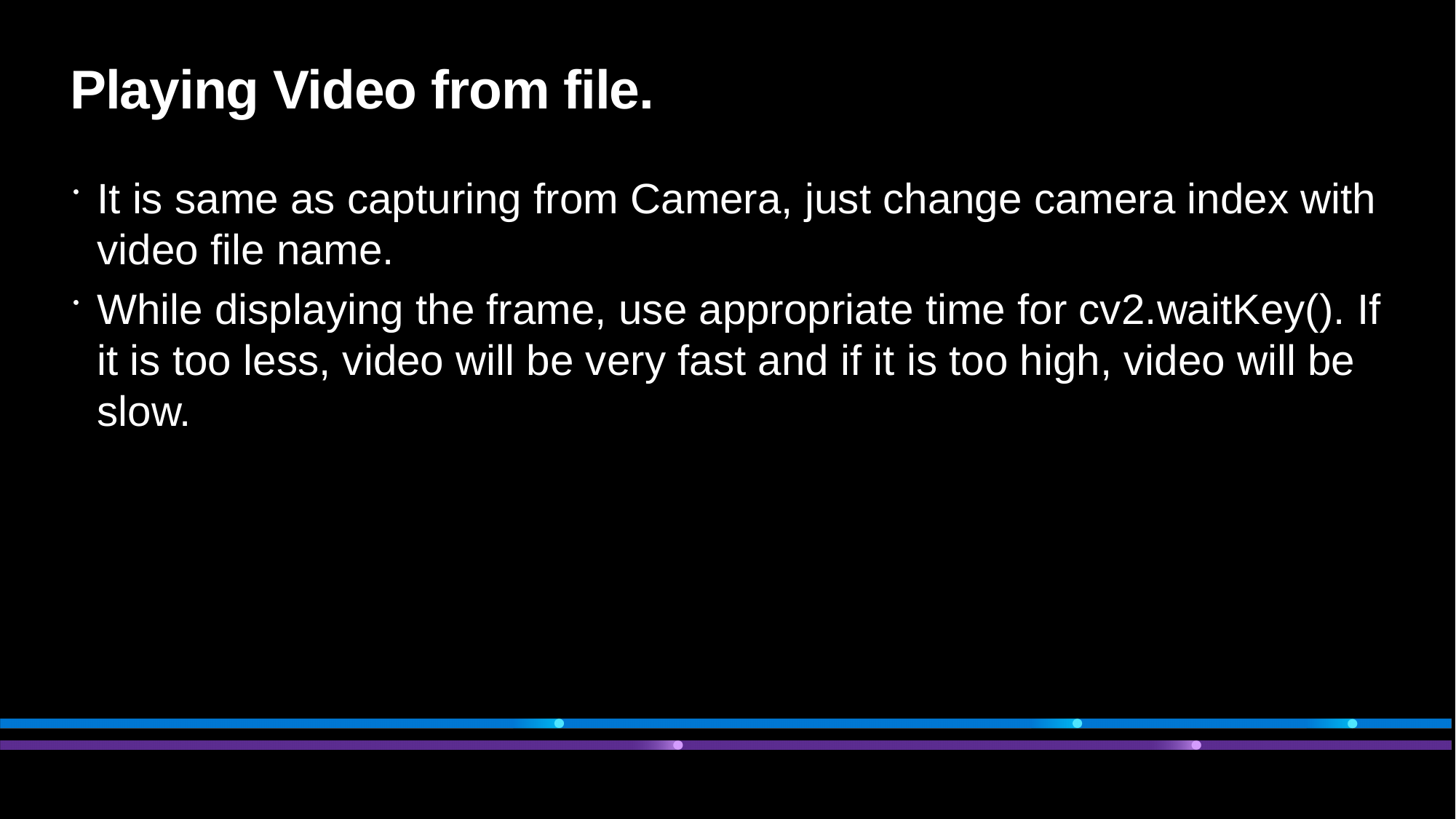

# Playing Video from file.
It is same as capturing from Camera, just change camera index with video file name.
While displaying the frame, use appropriate time for cv2.waitKey(). If it is too less, video will be very fast and if it is too high, video will be slow.